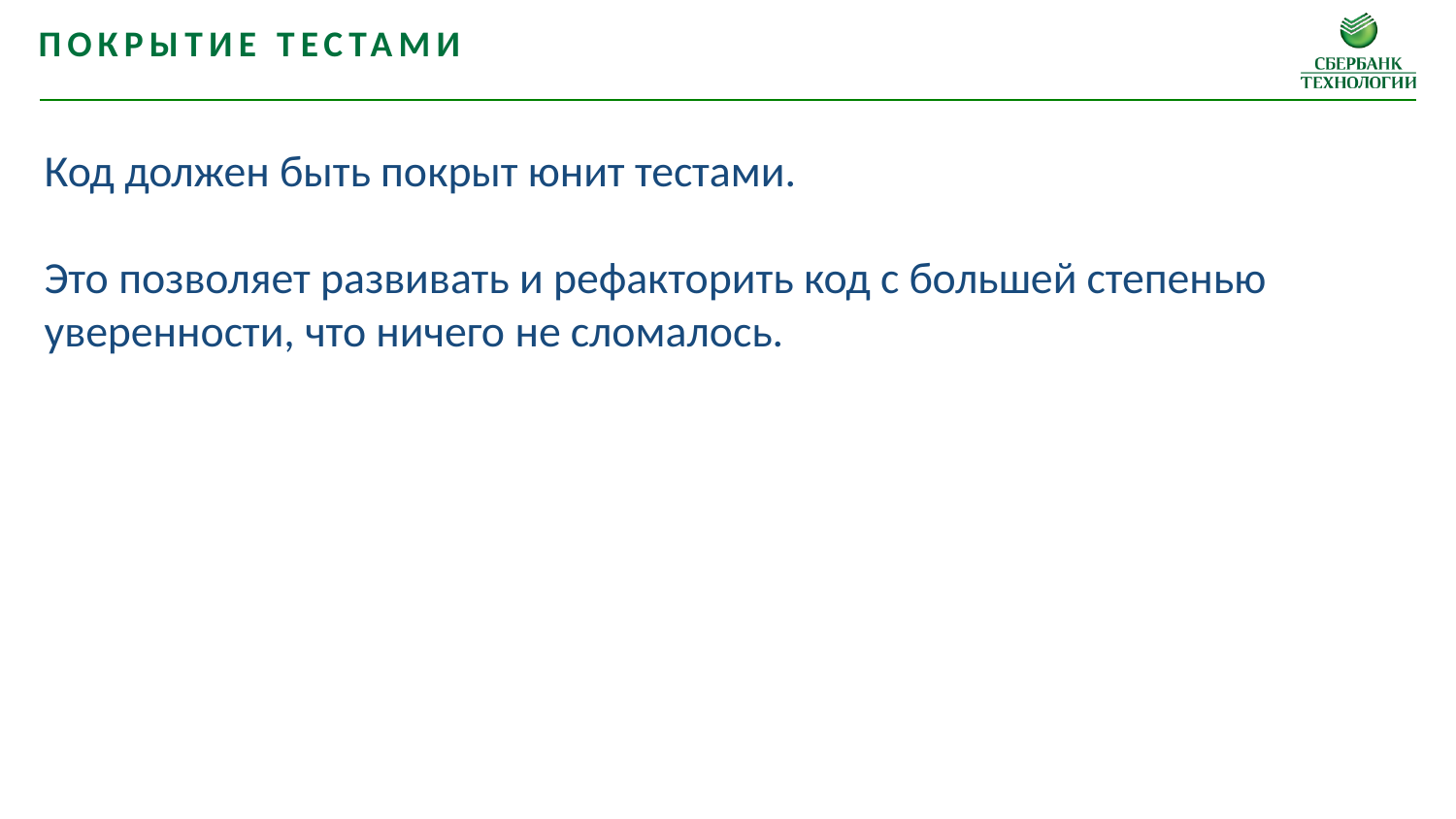

Покрытие тестами
Код должен быть покрыт юнит тестами.

Это позволяет развивать и рефакторить код с большей степенью уверенности, что ничего не сломалось.